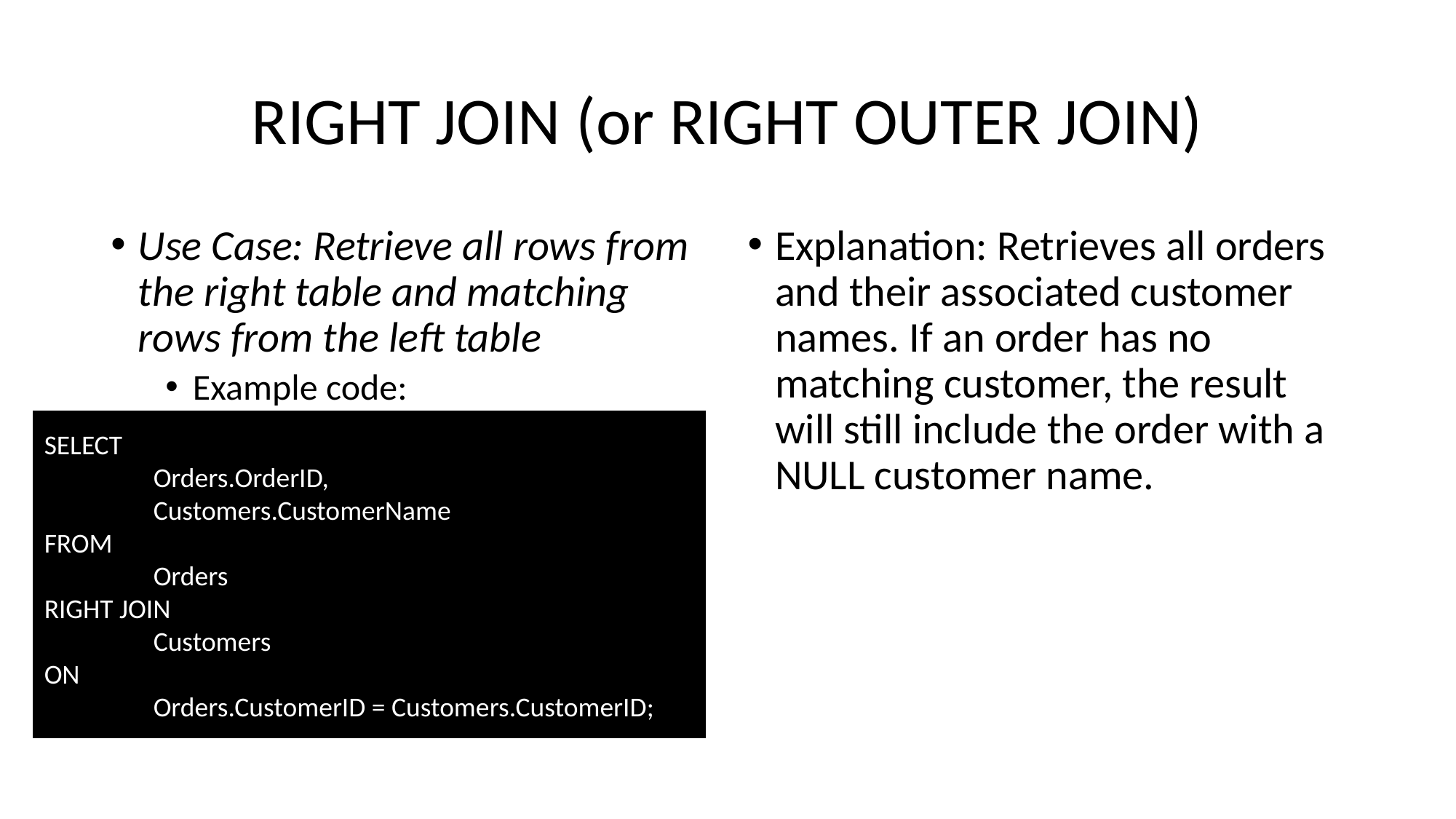

# RIGHT JOIN (or RIGHT OUTER JOIN)
Use Case: Retrieve all rows from the right table and matching rows from the left table
Example code:
Explanation: Retrieves all orders and their associated customer names. If an order has no matching customer, the result will still include the order with a NULL customer name.
SELECT
	Orders.OrderID,
	Customers.CustomerName
FROM
	Orders
RIGHT JOIN
	Customers
ON
	Orders.CustomerID = Customers.CustomerID;